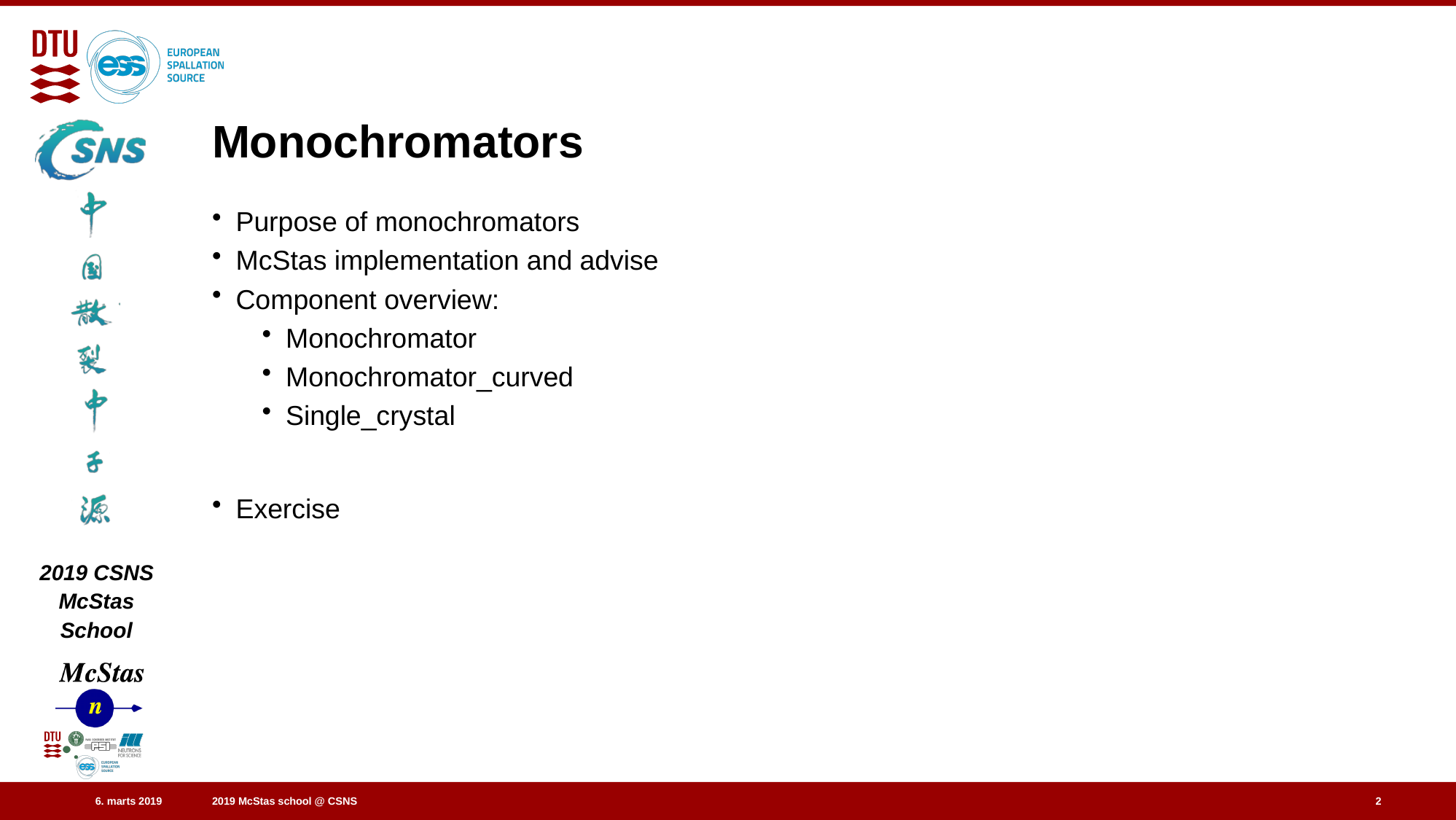

# Monochromators
Purpose of monochromators
McStas implementation and advise
Component overview:
Monochromator
Monochromator_curved
Single_crystal

Exercise

2